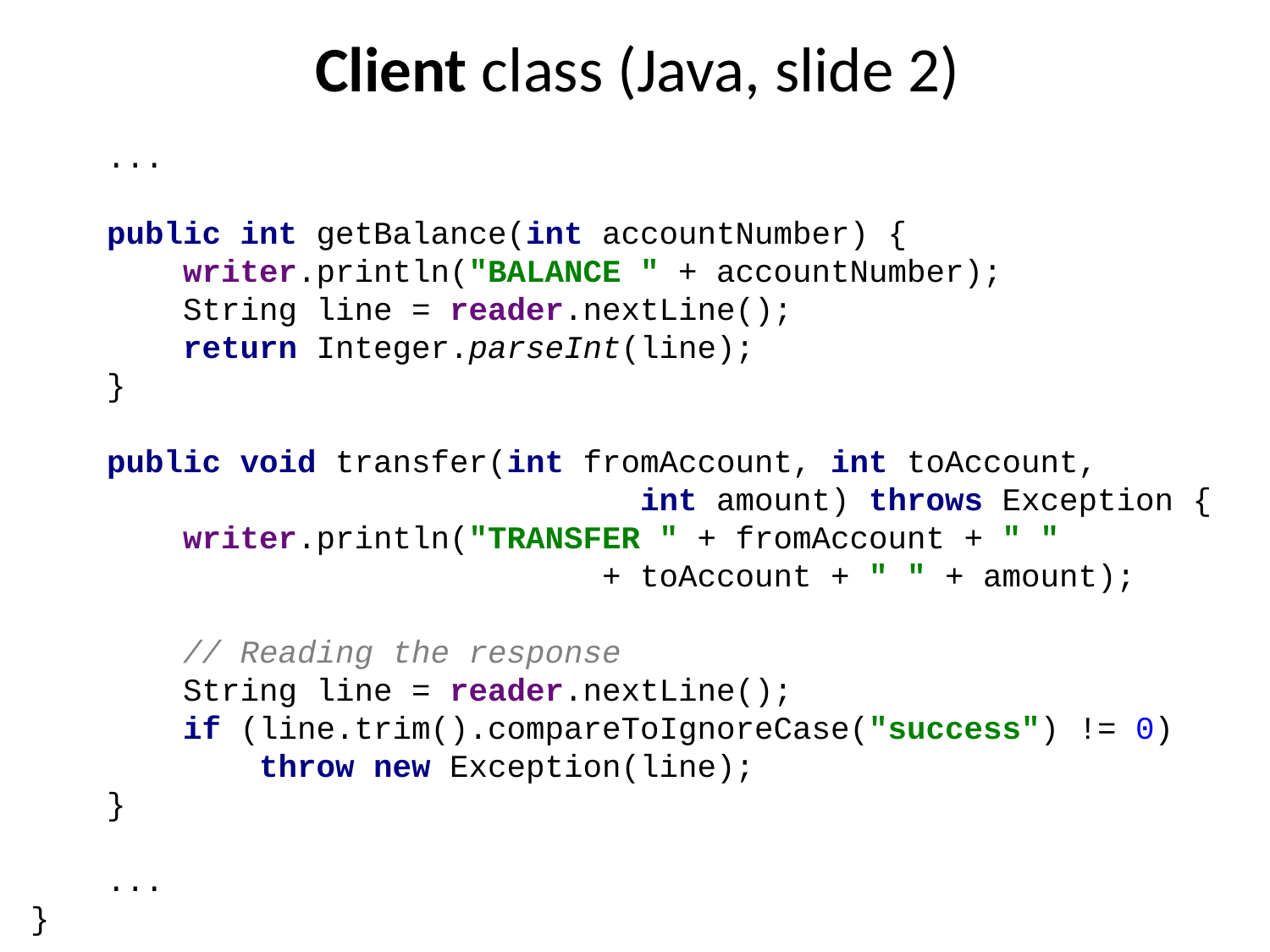

# Client class (Java, slide 2)
    ...

    public int getBalance(int accountNumber) {
        writer.println("BALANCE " + accountNumber);
        String line = reader.nextLine();
        return Integer.parseInt(line);
    }
    public void transfer(int fromAccount, int toAccount,
                                int amount) throws Exception {
        writer.println("TRANSFER " + fromAccount + " "
                              + toAccount + " " + amount);
        // Reading the response
        String line = reader.nextLine();
        if (line.trim().compareToIgnoreCase("success") != 0)
            throw new Exception(line);
    }
    ...
}